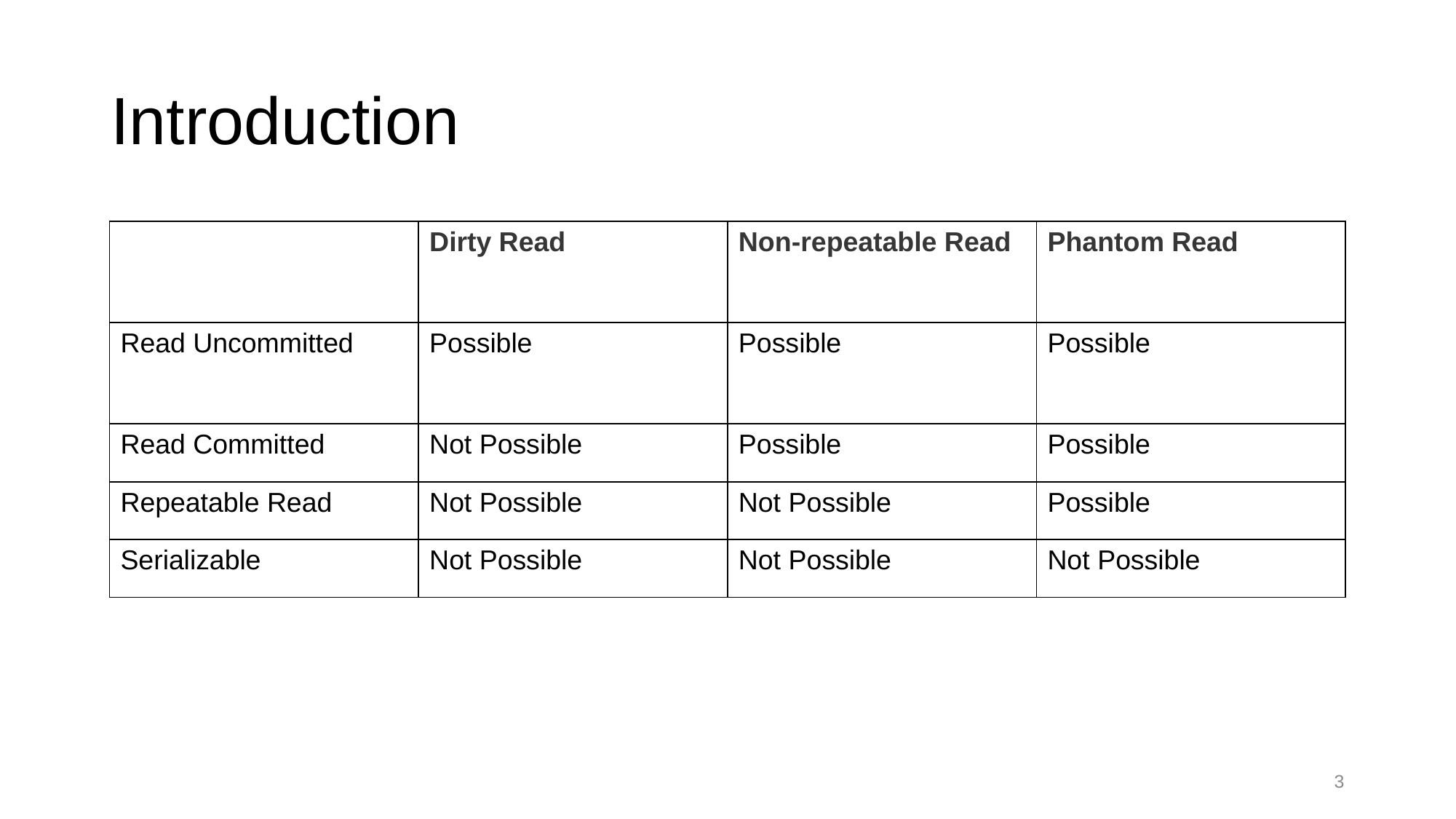

# Introduction
|  | Dirty Read | Non-repeatable Read | Phantom Read |
| --- | --- | --- | --- |
| Read Uncommitted | Possible | Possible | Possible |
| Read Committed | Not Possible | Possible | Possible |
| Repeatable Read | Not Possible | Not Possible | Possible |
| Serializable | Not Possible | Not Possible | Not Possible |
3